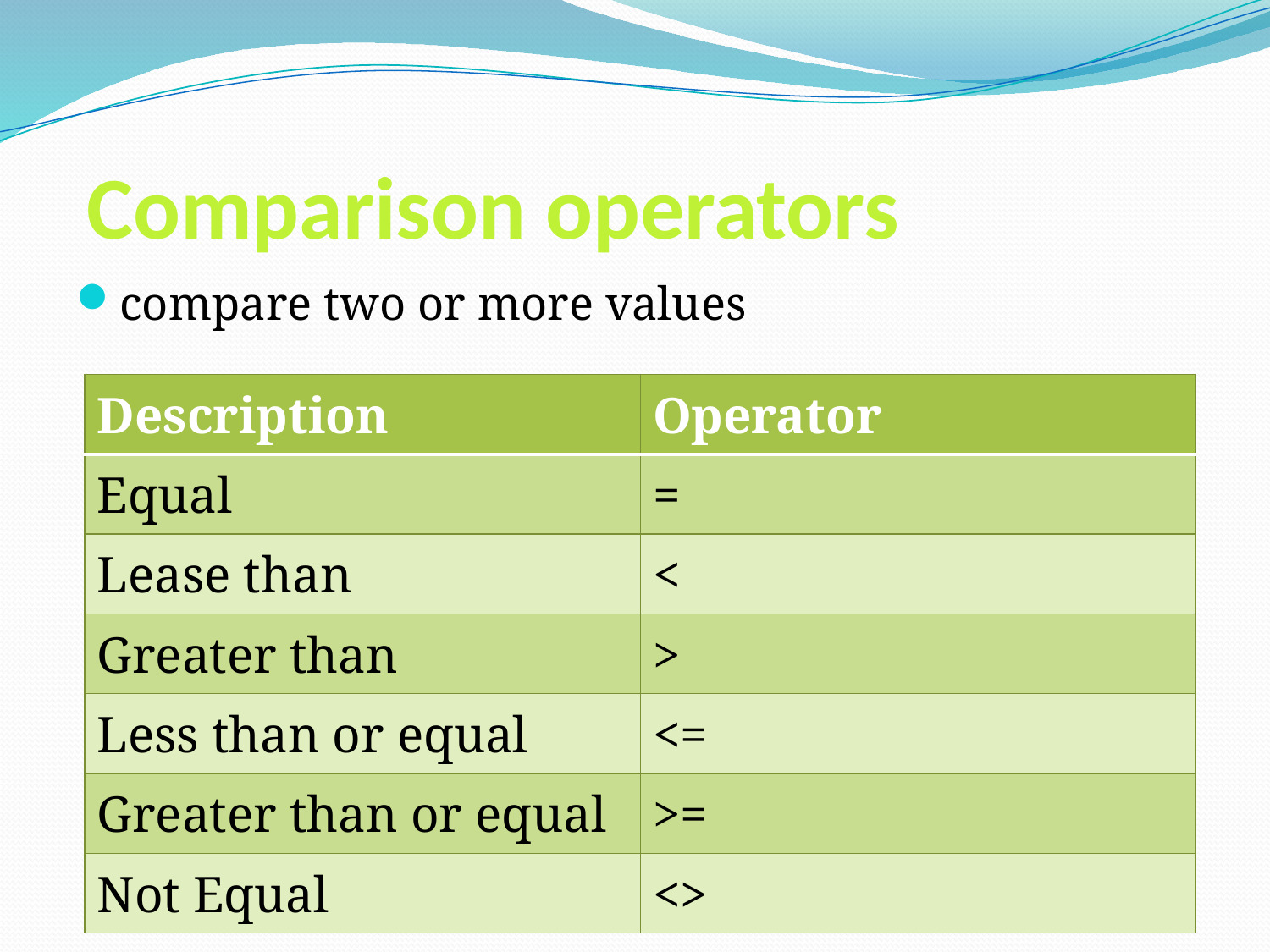

# Comparison operators
compare two or more values

| Description | Operator |
| --- | --- |
| Equal | = |
| Lease than | < |
| Greater than | > |
| Less than or equal | <= |
| Greater than or equal | >= |
| Not Equal | <> |